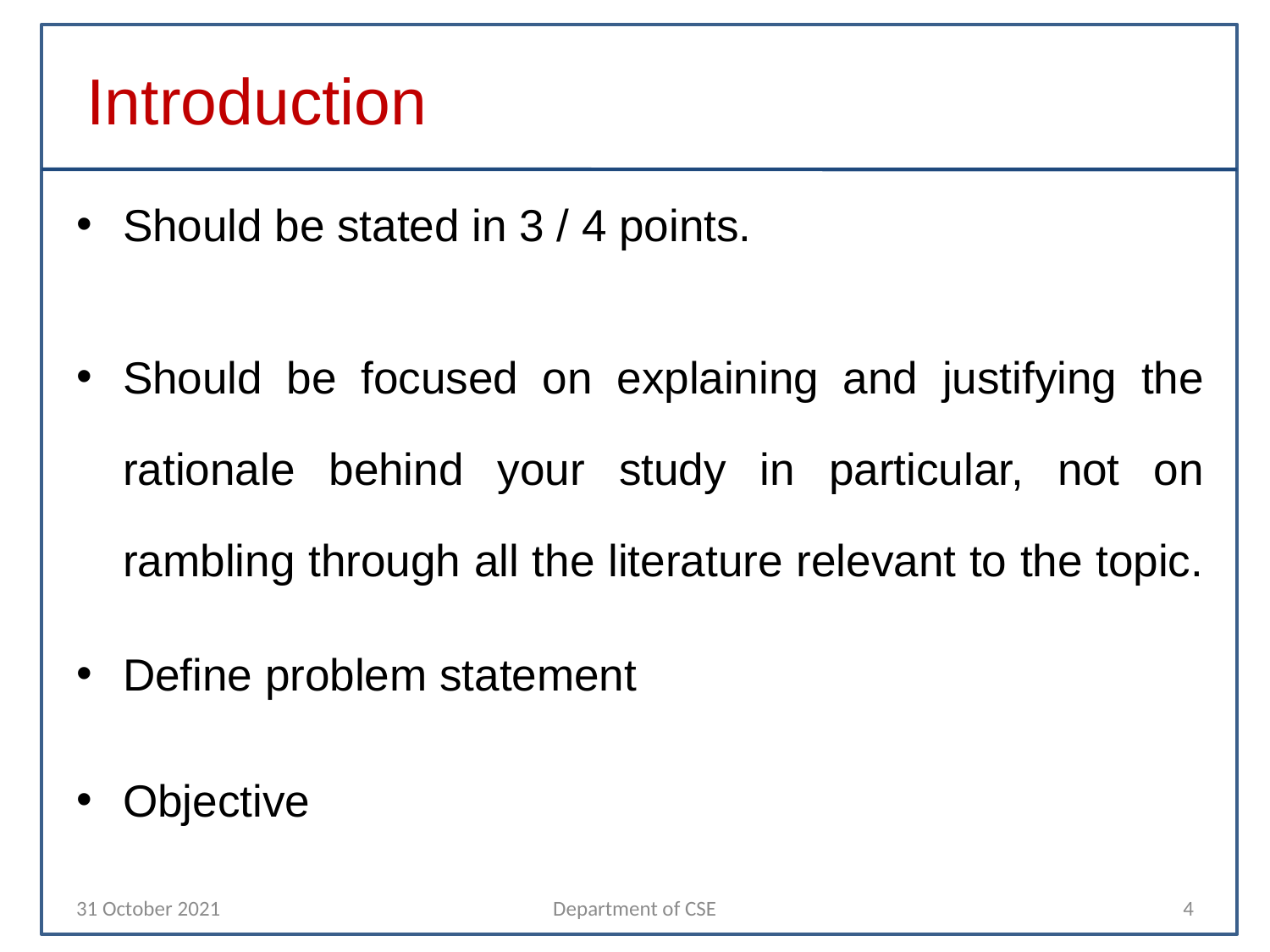

Introduction
Should be stated in 3 / 4 points.

Should be focused on explaining and justifying the rationale behind your study in particular, not on rambling through all the literature relevant to the topic.

Define problem statement

Objective

31 October 2021
Department of CSE
4